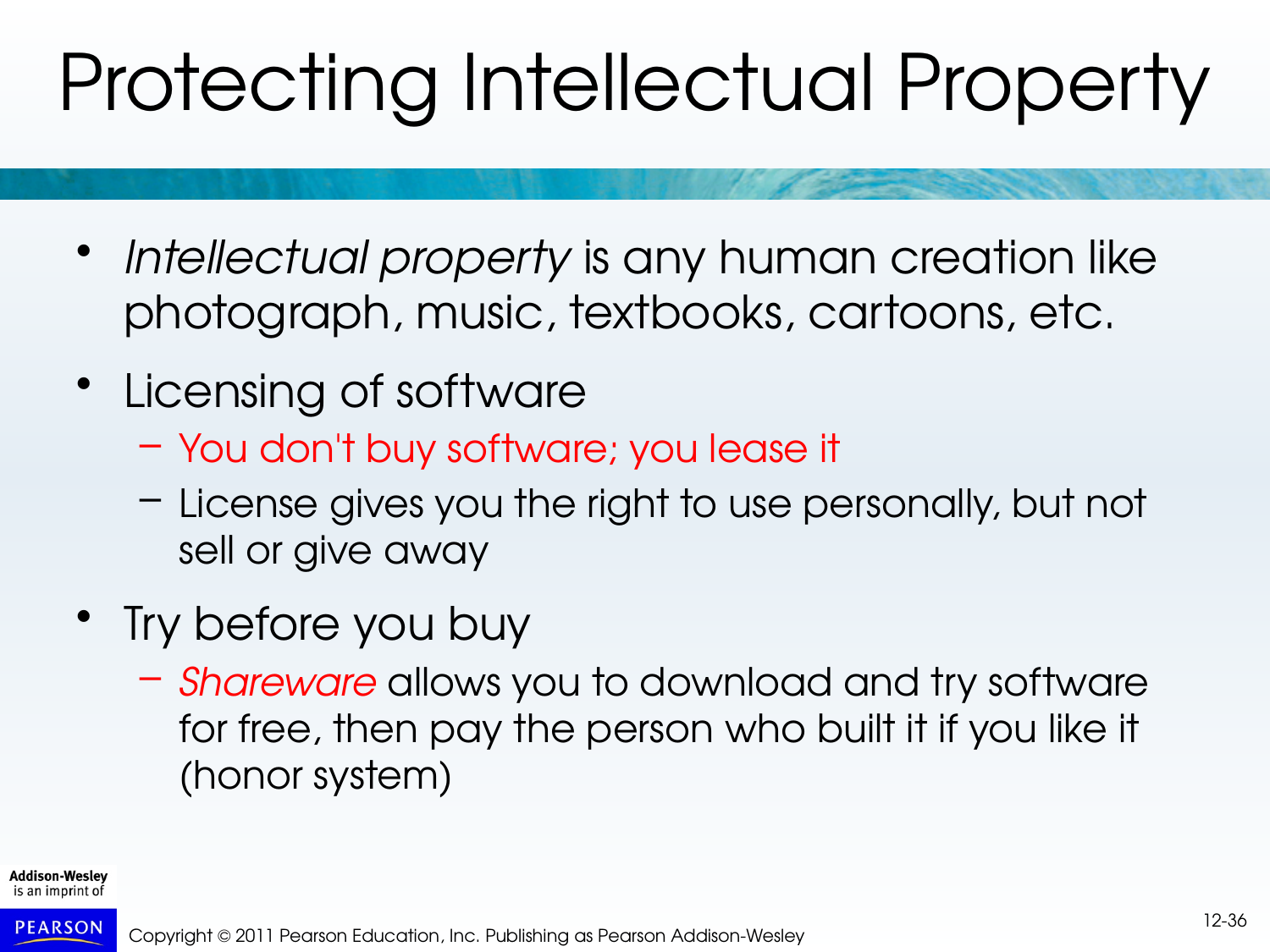

Protecting Intellectual Property
Intellectual property is any human creation like photograph, music, textbooks, cartoons, etc.
Licensing of software
You don't buy software; you lease it
License gives you the right to use personally, but not sell or give away
Try before you buy
Shareware allows you to download and try software for free, then pay the person who built it if you like it (honor system)
12-36